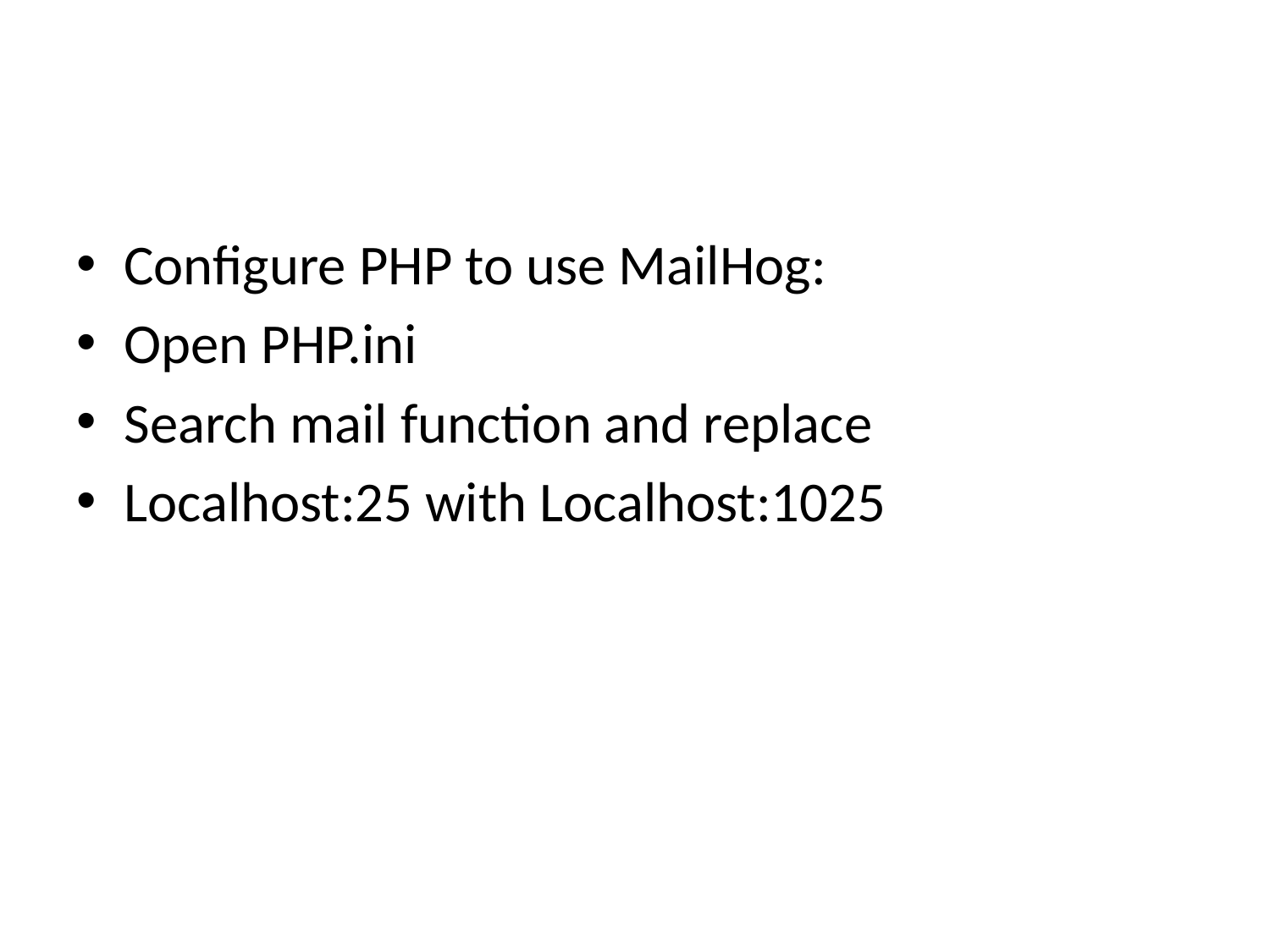

#
Configure PHP to use MailHog:
Open PHP.ini
Search mail function and replace
Localhost:25 with Localhost:1025